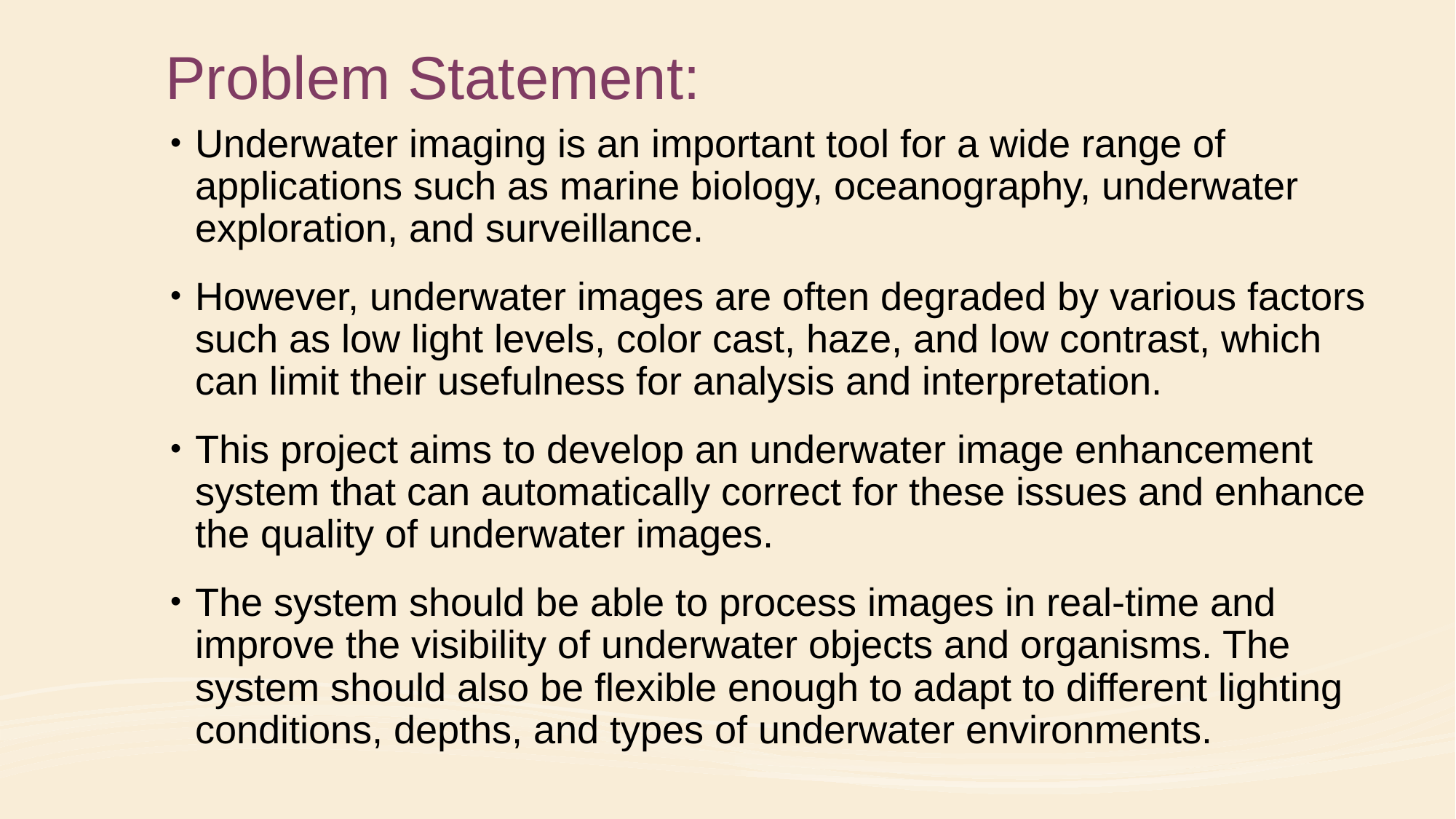

# Problem Statement:
Underwater imaging is an important tool for a wide range of applications such as marine biology, oceanography, underwater exploration, and surveillance.
However, underwater images are often degraded by various factors such as low light levels, color cast, haze, and low contrast, which can limit their usefulness for analysis and interpretation.
This project aims to develop an underwater image enhancement system that can automatically correct for these issues and enhance the quality of underwater images.
The system should be able to process images in real-time and improve the visibility of underwater objects and organisms. The system should also be flexible enough to adapt to different lighting conditions, depths, and types of underwater environments.